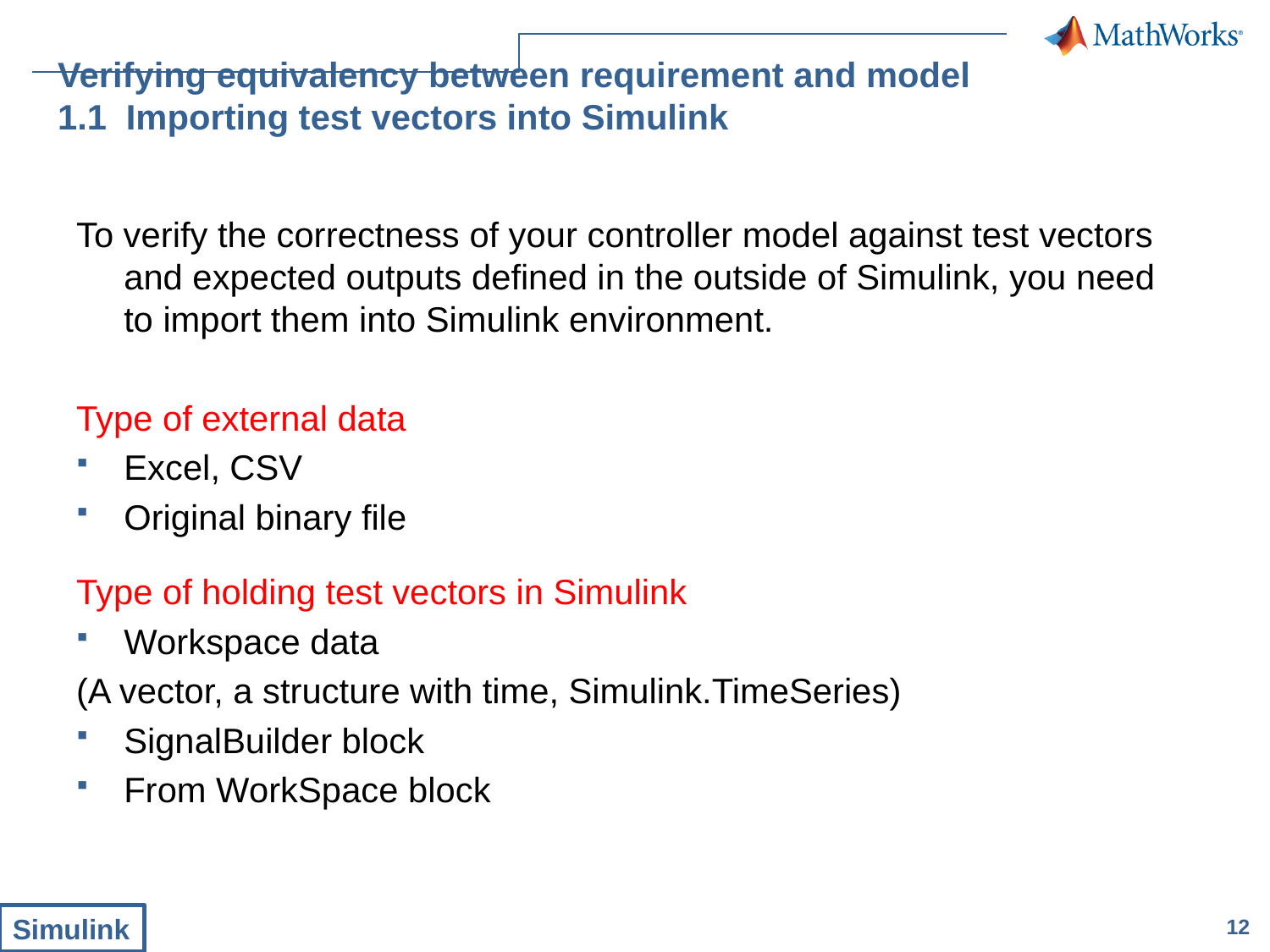

# Verifying equivalency between requirement and model 1.1  Importing test vectors into Simulink
To verify the correctness of your controller model against test vectors and expected outputs defined in the outside of Simulink, you need to import them into Simulink environment.

Type of external data
Excel, CSV
Original binary file

Type of holding test vectors in Simulink
Workspace data
(A vector, a structure with time, Simulink.TimeSeries)
SignalBuilder block
From WorkSpace block

Simulink